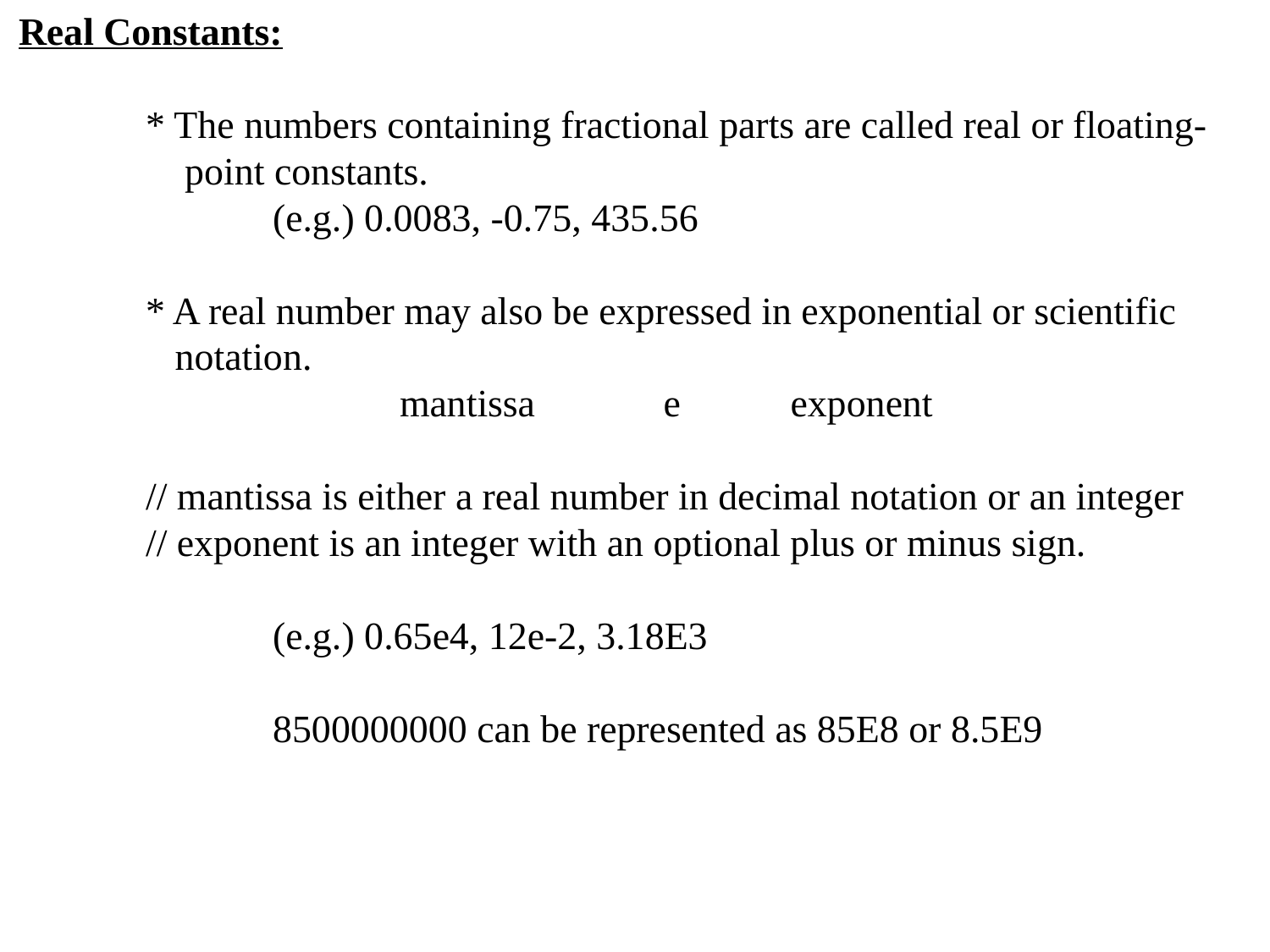

Real Constants:

	* The numbers containing fractional parts are called real or floating-
	    point constants.
		(e.g.) 0.0083, -0.75, 435.56

	* A real number may also be expressed in exponential or scientific
	   notation.
			mantissa	 e	 exponent

	// mantissa is either a real number in decimal notation or an integer
	// exponent is an integer with an optional plus or minus sign.

		(e.g.) 0.65e4, 12e-2, 3.18E3

		8500000000 can be represented as 85E8 or 8.5E9